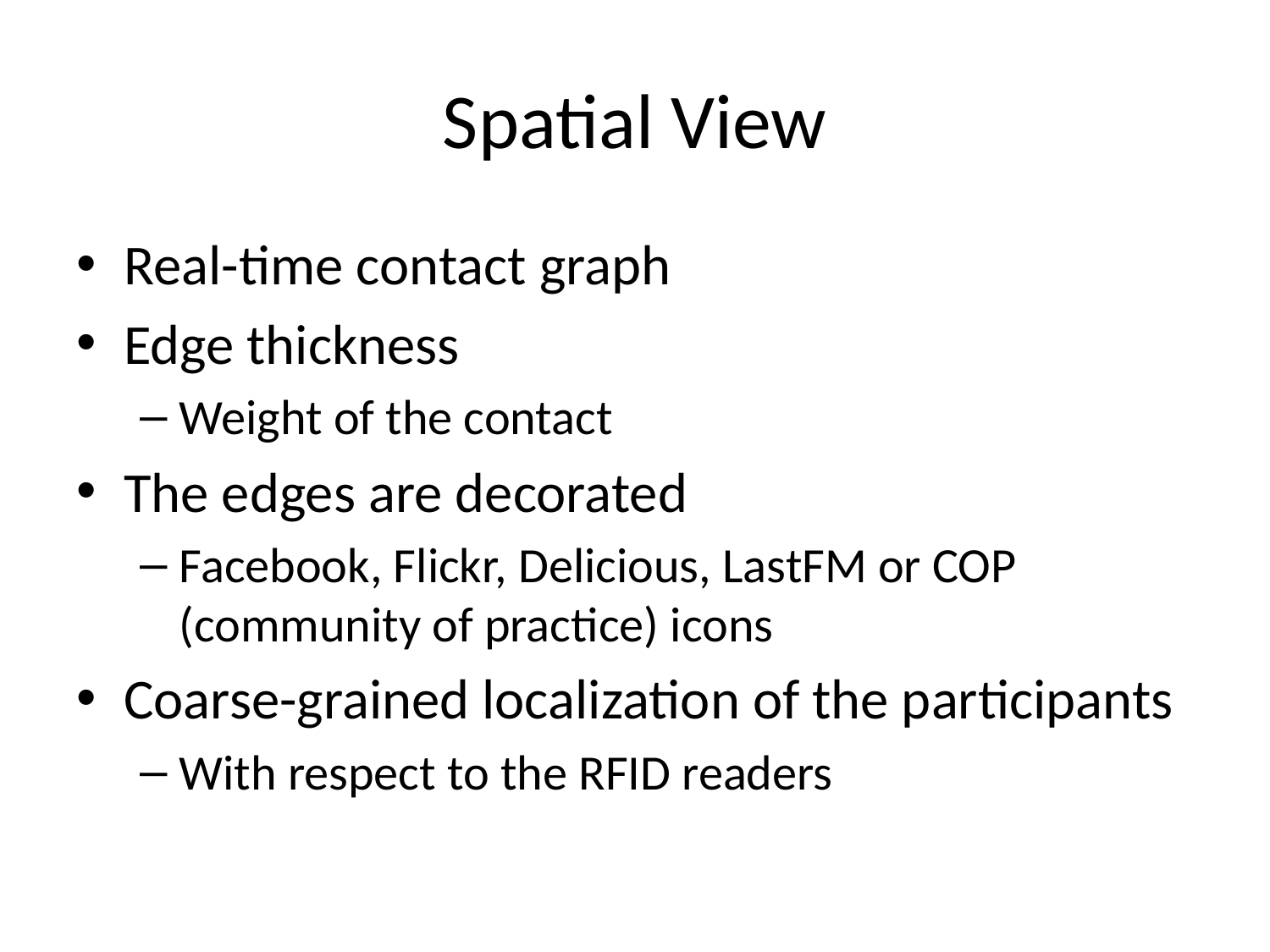

# Spatial View
Real-time contact graph
Edge thickness
Weight of the contact
The edges are decorated
Facebook, Flickr, Delicious, LastFM or COP (community of practice) icons
Coarse-grained localization of the participants
With respect to the RFID readers